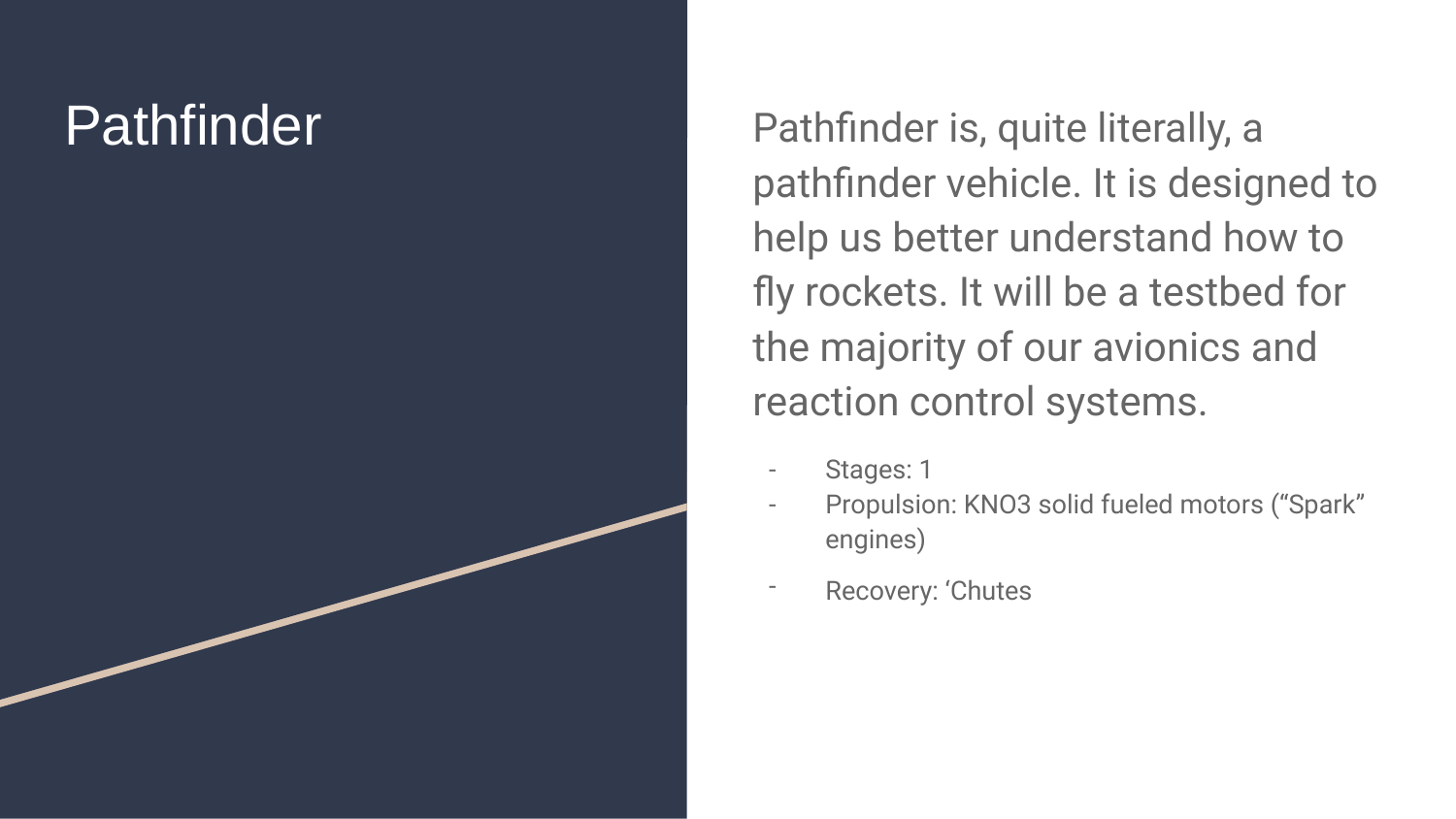

# Pathfinder
Pathfinder is, quite literally, a pathfinder vehicle. It is designed to help us better understand how to fly rockets. It will be a testbed for the majority of our avionics and reaction control systems.
Stages: 1
Propulsion: KNO3 solid fueled motors (“Spark” engines)
Recovery: ‘Chutes